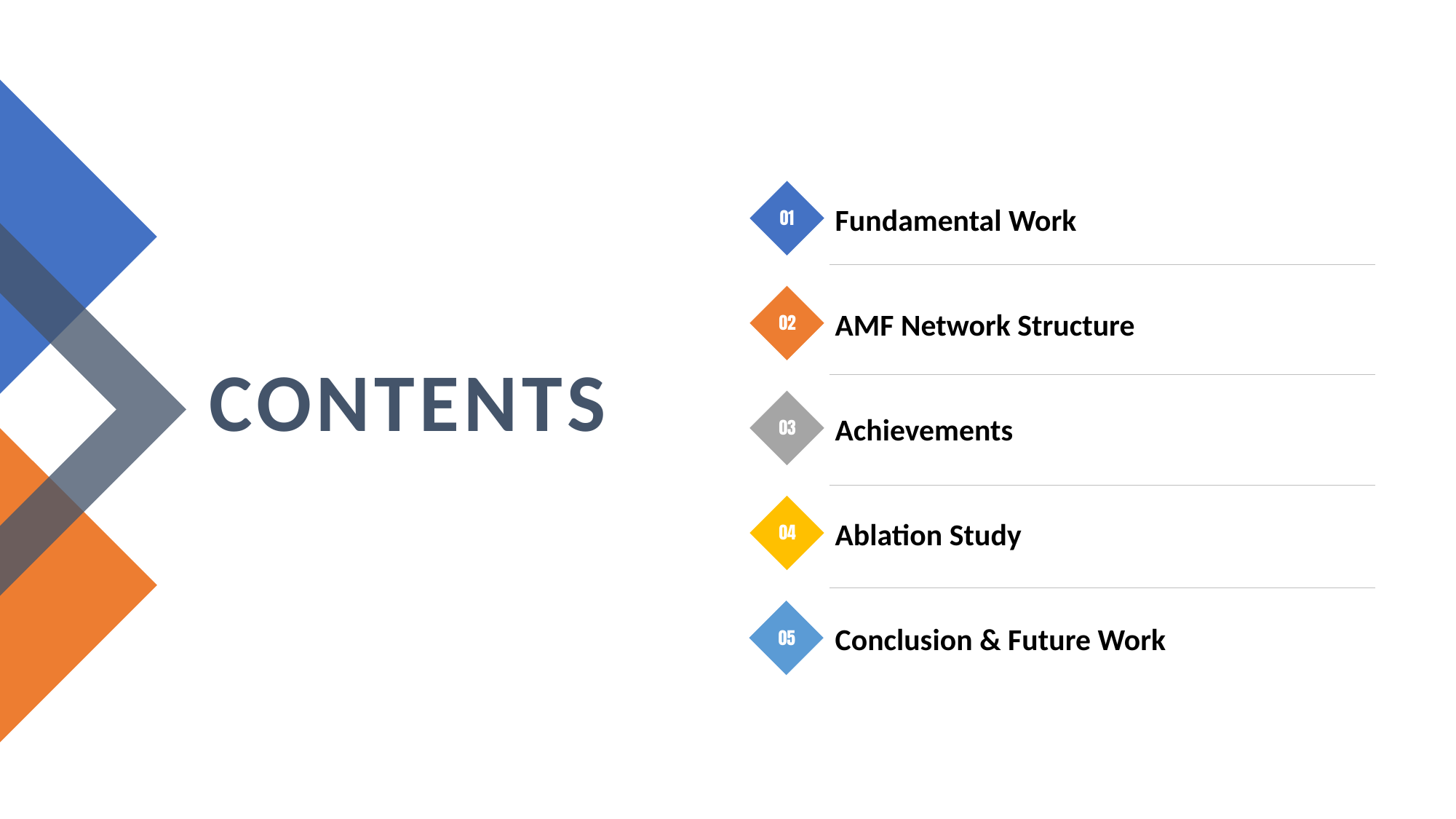

01
Fundamental Work
02
AMF Network Structure
CONTENTS
03
Achievements
04
Ablation Study
05
Conclusion & Future Work